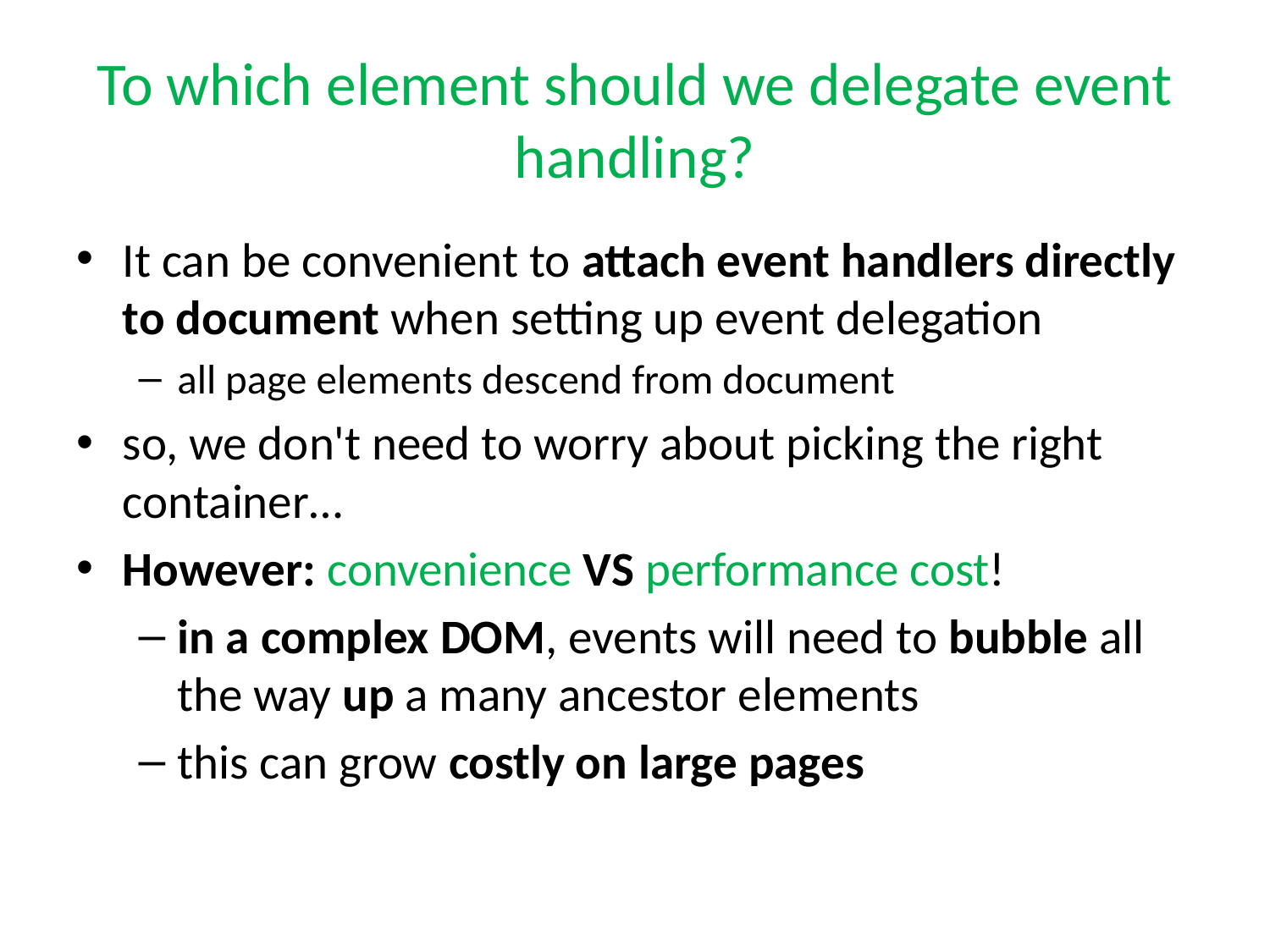

# To which element should we delegate event handling?
It can be convenient to attach event handlers directly to document when setting up event delegation
all page elements descend from document
so, we don't need to worry about picking the right container…
However: convenience VS performance cost!
in a complex DOM, events will need to bubble all the way up a many ancestor elements
this can grow costly on large pages